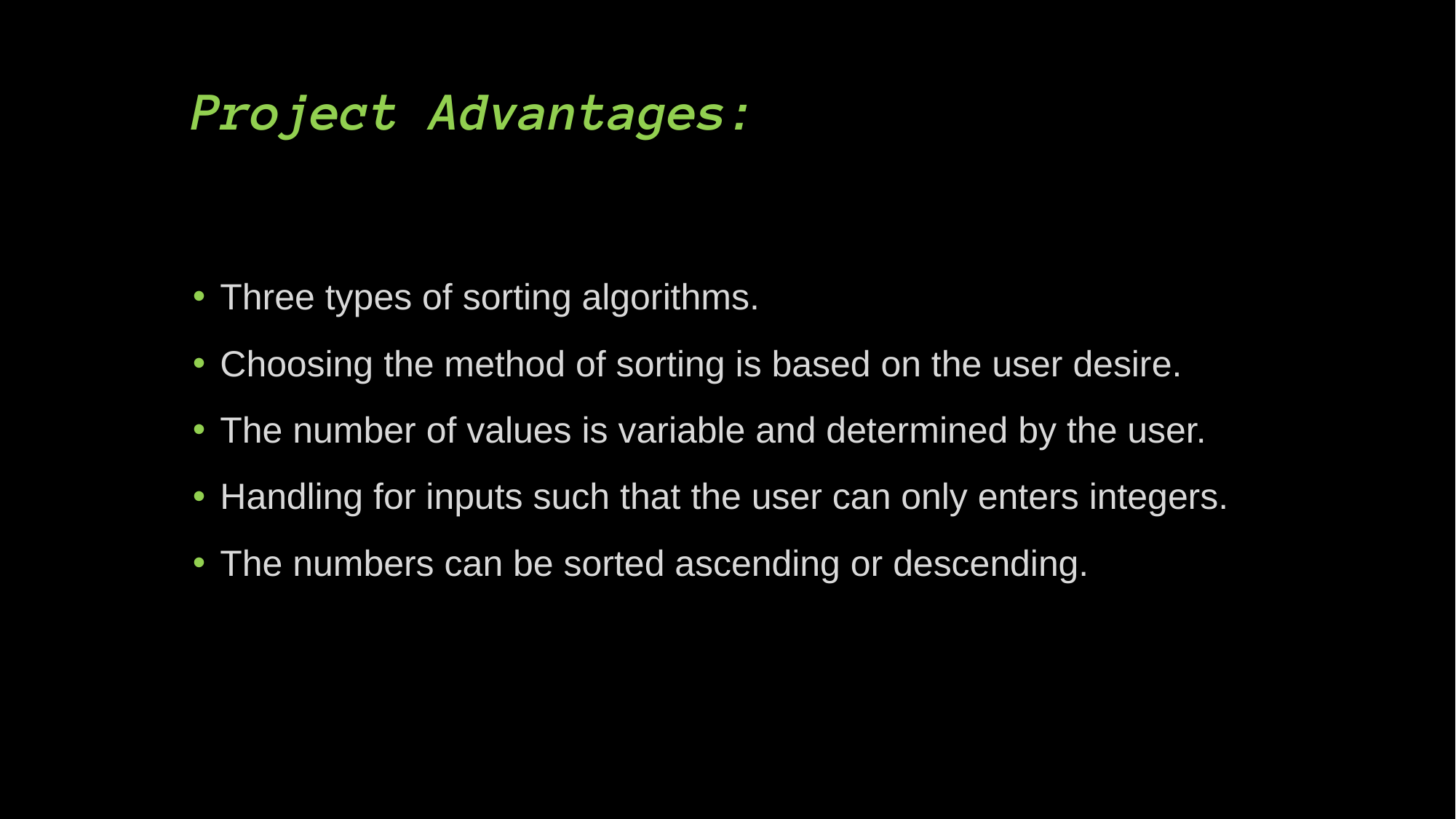

# Project Advantages:
Three types of sorting algorithms.
Choosing the method of sorting is based on the user desire.
The number of values is variable and determined by the user.
Handling for inputs such that the user can only enters integers.
The numbers can be sorted ascending or descending.